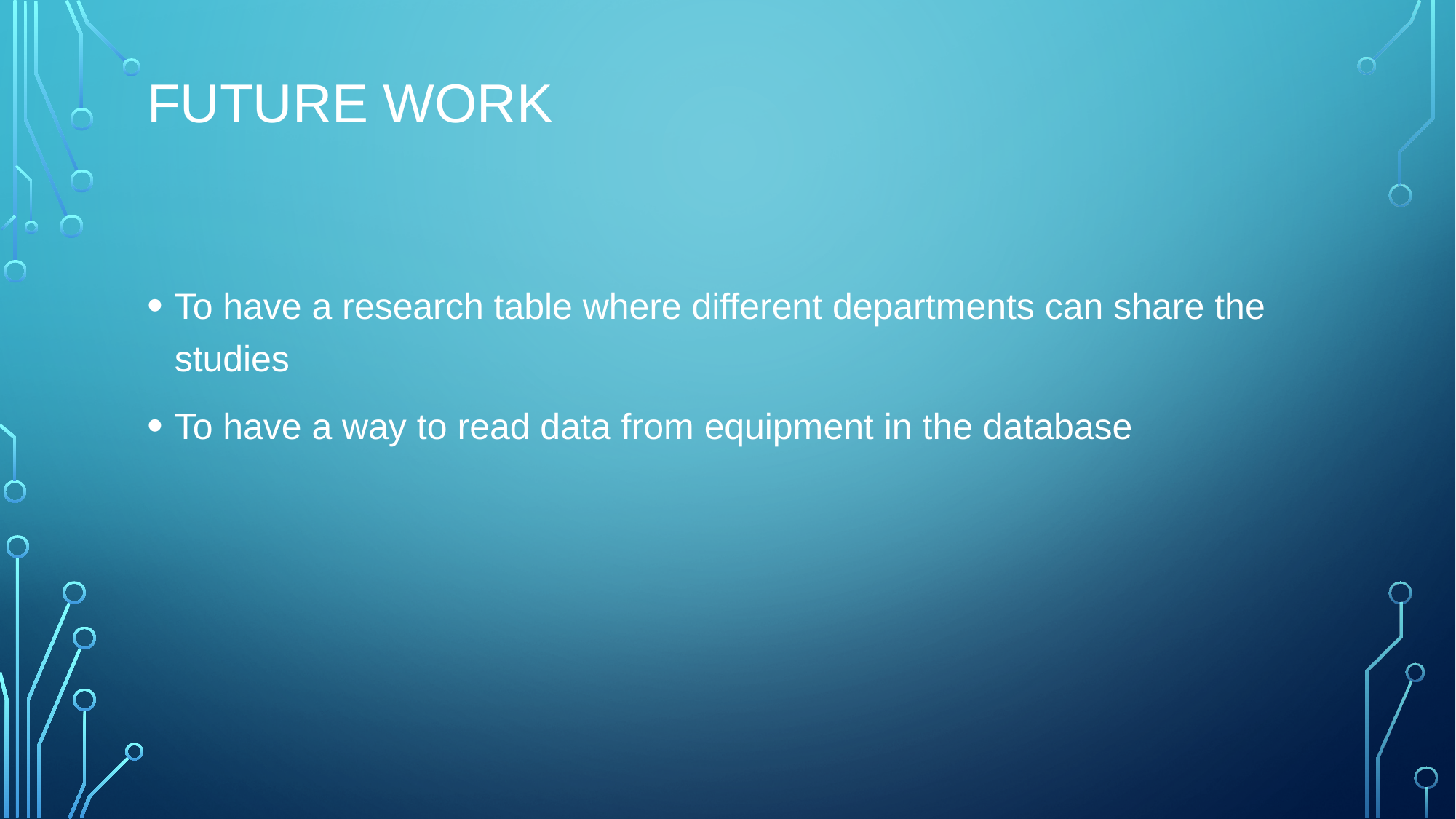

# Future work
To have a research table where different departments can share the studies
To have a way to read data from equipment in the database